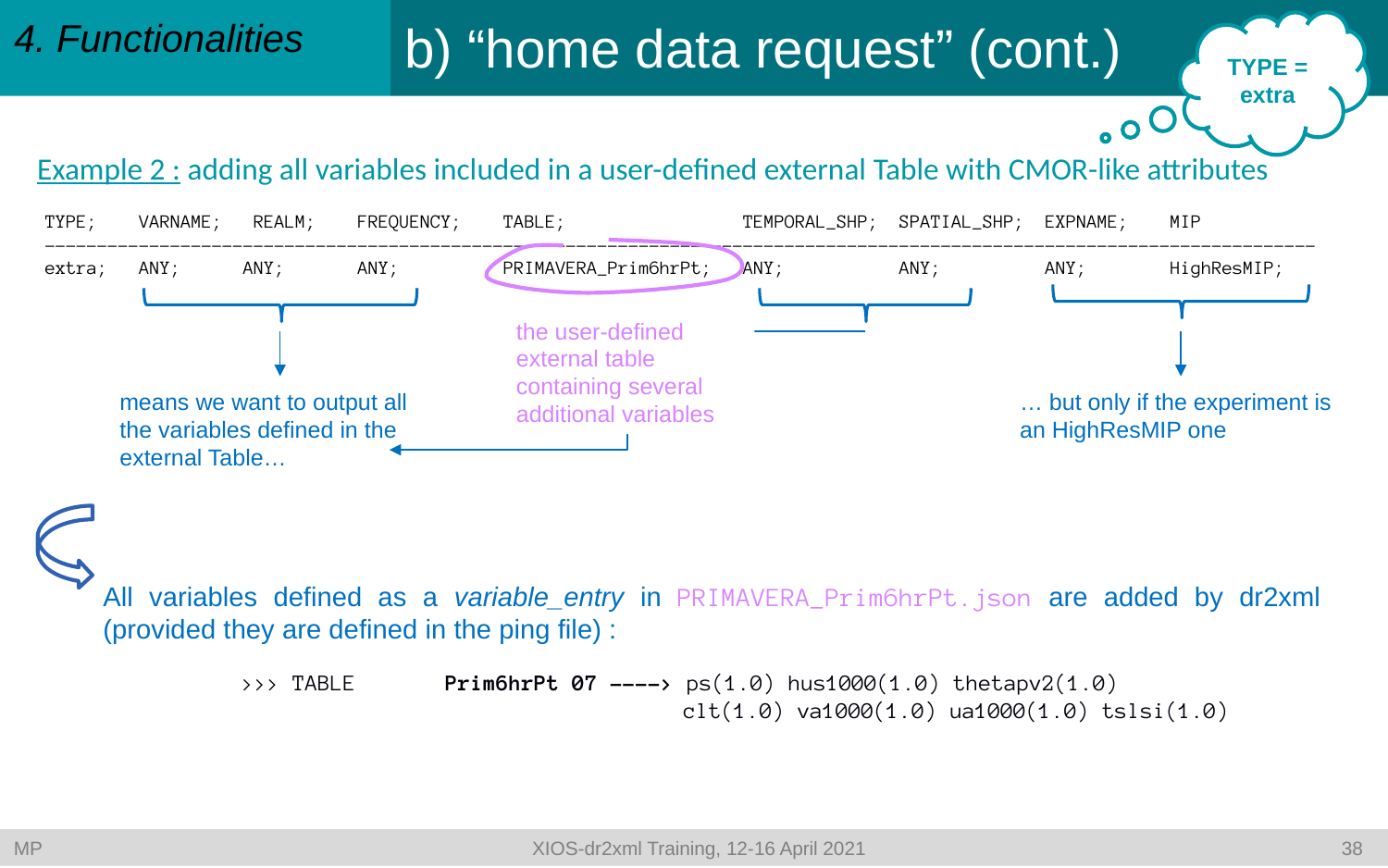

# b) “home data request” (cont.)
4. Functionalities
TYPE = extra
Example 2 : adding all variables included in a user-defined external Table with CMOR-like attributes

TYPE;    VARNAME;   REALM;    FREQUENCY;    TABLE;                 TEMPORAL_SHP;  SPATIAL_SHP;  EXPNAME;    MIP
--------------------------------------------------------------------------------------------------------------------------
extra;   ANY;      ANY;       ANY;          PRIMAVERA_Prim6hrPt;   ANY;           ANY;          ANY;        HighResMIP;

the user-defined external table containing several additional variables
means we want to output all the variables defined in the external Table…
… but only if the experiment is an HighResMIP one

All variables defined as a variable_entry in PRIMAVERA_Prim6hrPt.json are added by dr2xml  (provided they are defined in the ping file) :

	>>> TABLE       Prim6hrPt 07 ----> ps(1.0) hus1000(1.0) thetapv2(1.0)
			 	  clt(1.0) va1000(1.0) ua1000(1.0) tslsi(1.0)
MP	XIOS-dr2xml Training, 12-16 April 2021 	38